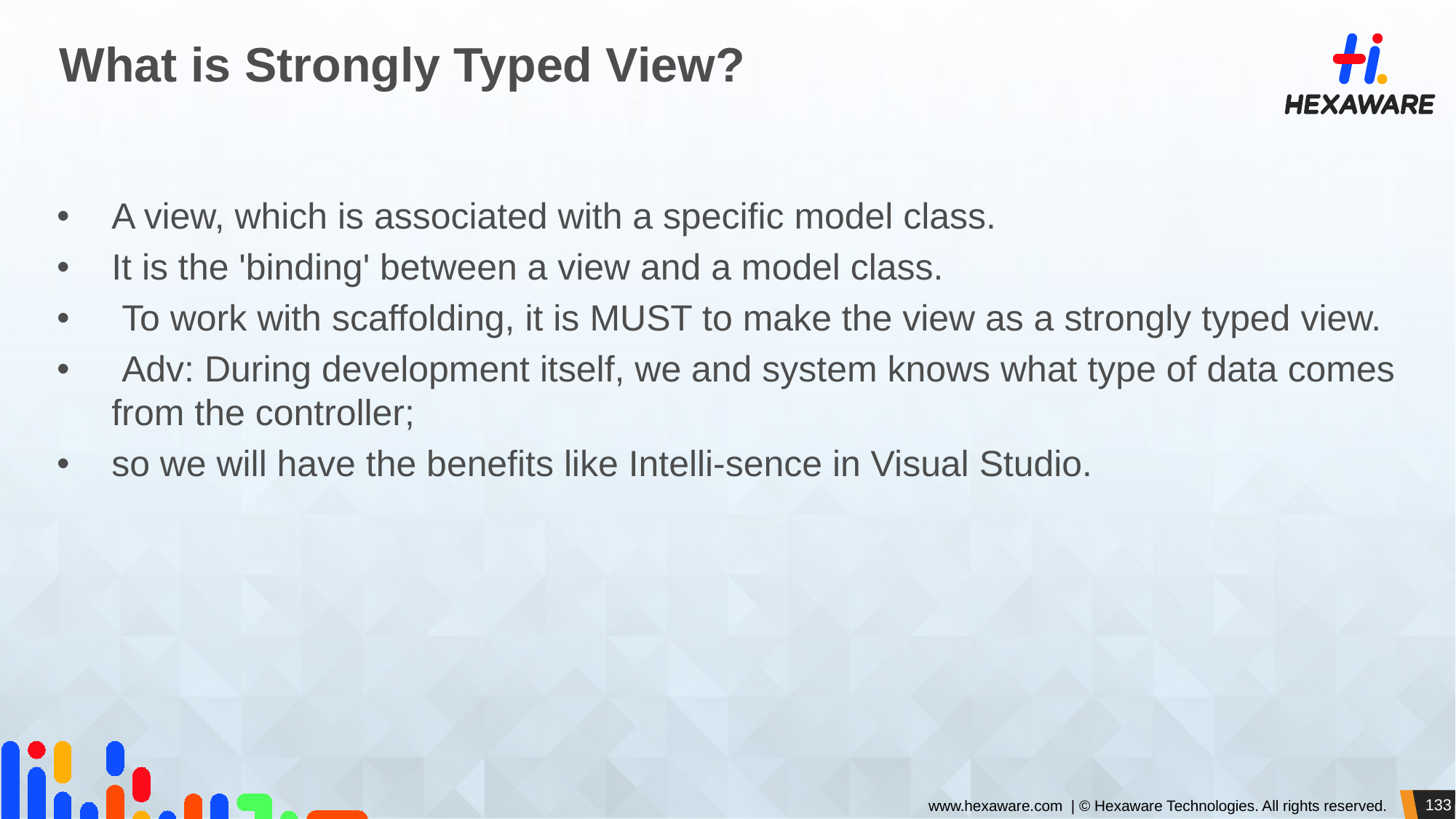

# What is Strongly Typed View?
A view, which is associated with a specific model class.
It is the 'binding' between a view and a model class.
 To work with scaffolding, it is MUST to make the view as a strongly typed view.
 Adv: During development itself, we and system knows what type of data comes from the controller;
so we will have the benefits like Intelli-sence in Visual Studio.